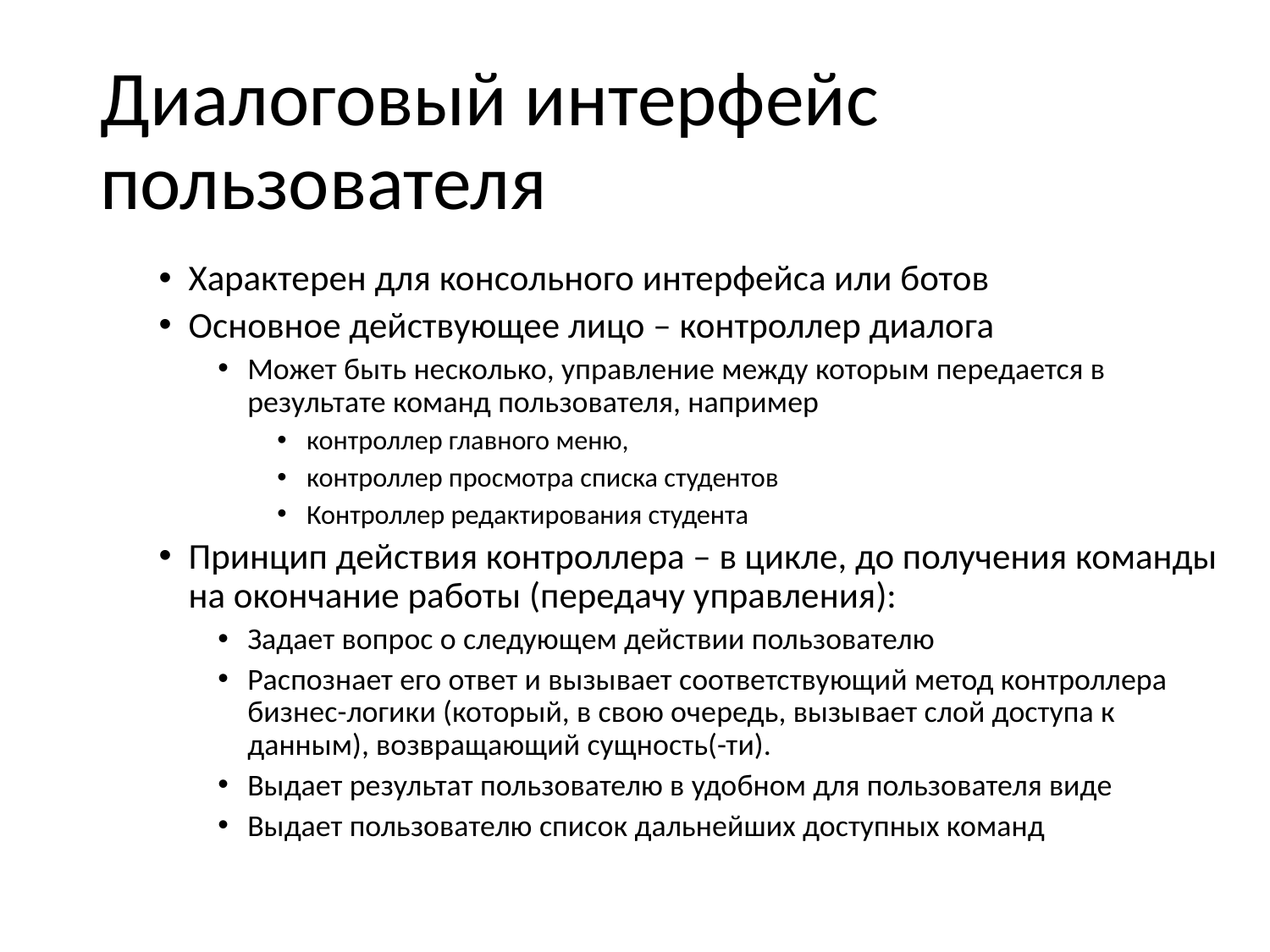

# Диалоговый интерфейс пользователя
Характерен для консольного интерфейса или ботов
Основное действующее лицо – контроллер диалога
Может быть несколько, управление между которым передается в результате команд пользователя, например
контроллер главного меню,
контроллер просмотра списка студентов
Контроллер редактирования студента
Принцип действия контроллера – в цикле, до получения команды на окончание работы (передачу управления):
Задает вопрос о следующем действии пользователю
Распознает его ответ и вызывает соответствующий метод контроллера бизнес-логики (который, в свою очередь, вызывает слой доступа к данным), возвращающий сущность(-ти).
Выдает результат пользователю в удобном для пользователя виде
Выдает пользователю список дальнейших доступных команд